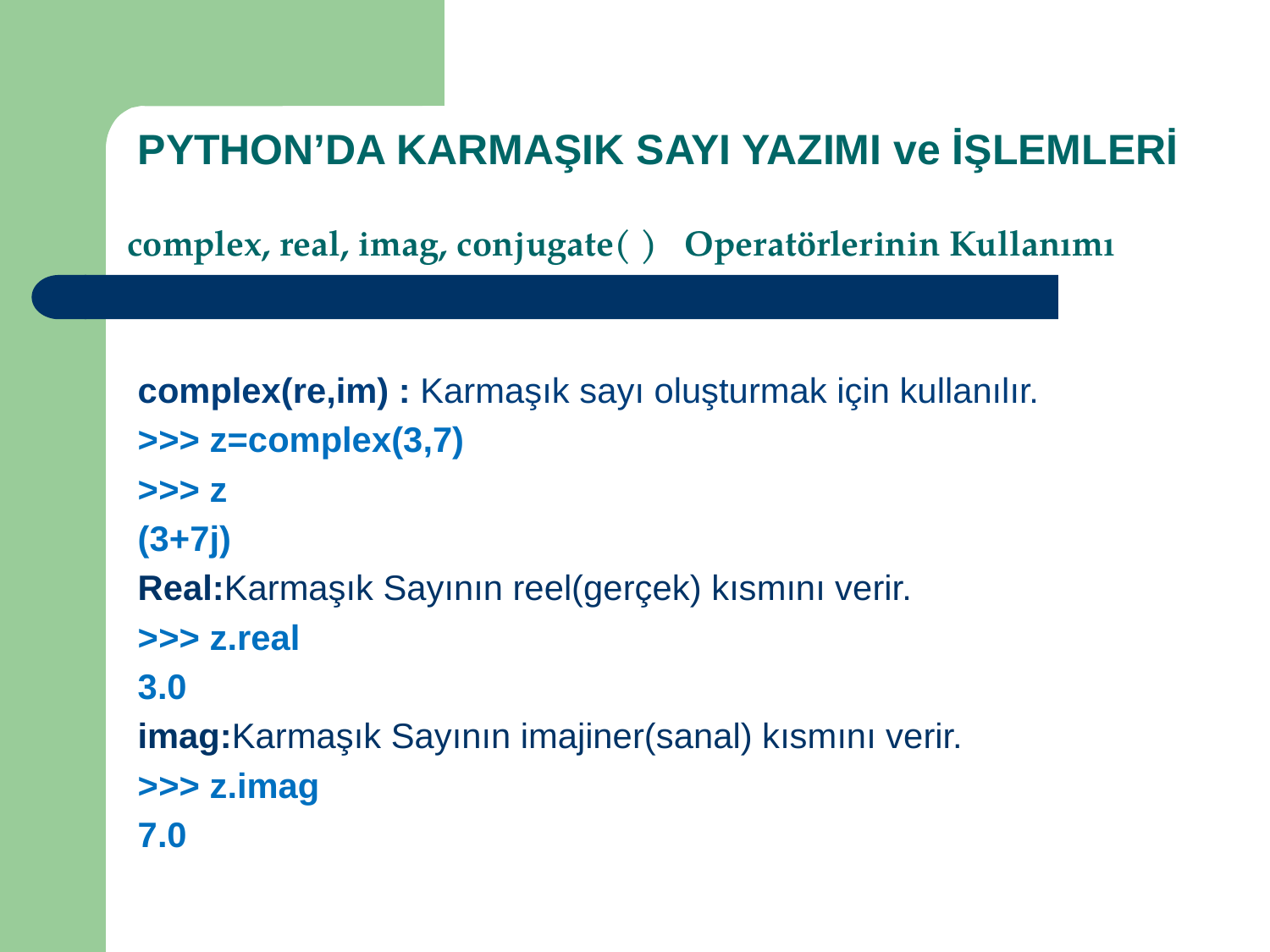

PYTHON’DA KARMAŞIK SAYI YAZIMI ve İŞLEMLERİ

complex(re,im) : Karmaşık sayı oluşturmak için kullanılır.
>>> z=complex(3,7)
>>> z
(3+7j)
Real:Karmaşık Sayının reel(gerçek) kısmını verir.
>>> z.real
3.0
imag:Karmaşık Sayının imajiner(sanal) kısmını verir.
>>> z.imag
7.0

complex, real, imag, conjugate( )   Operatörlerinin Kullanımı